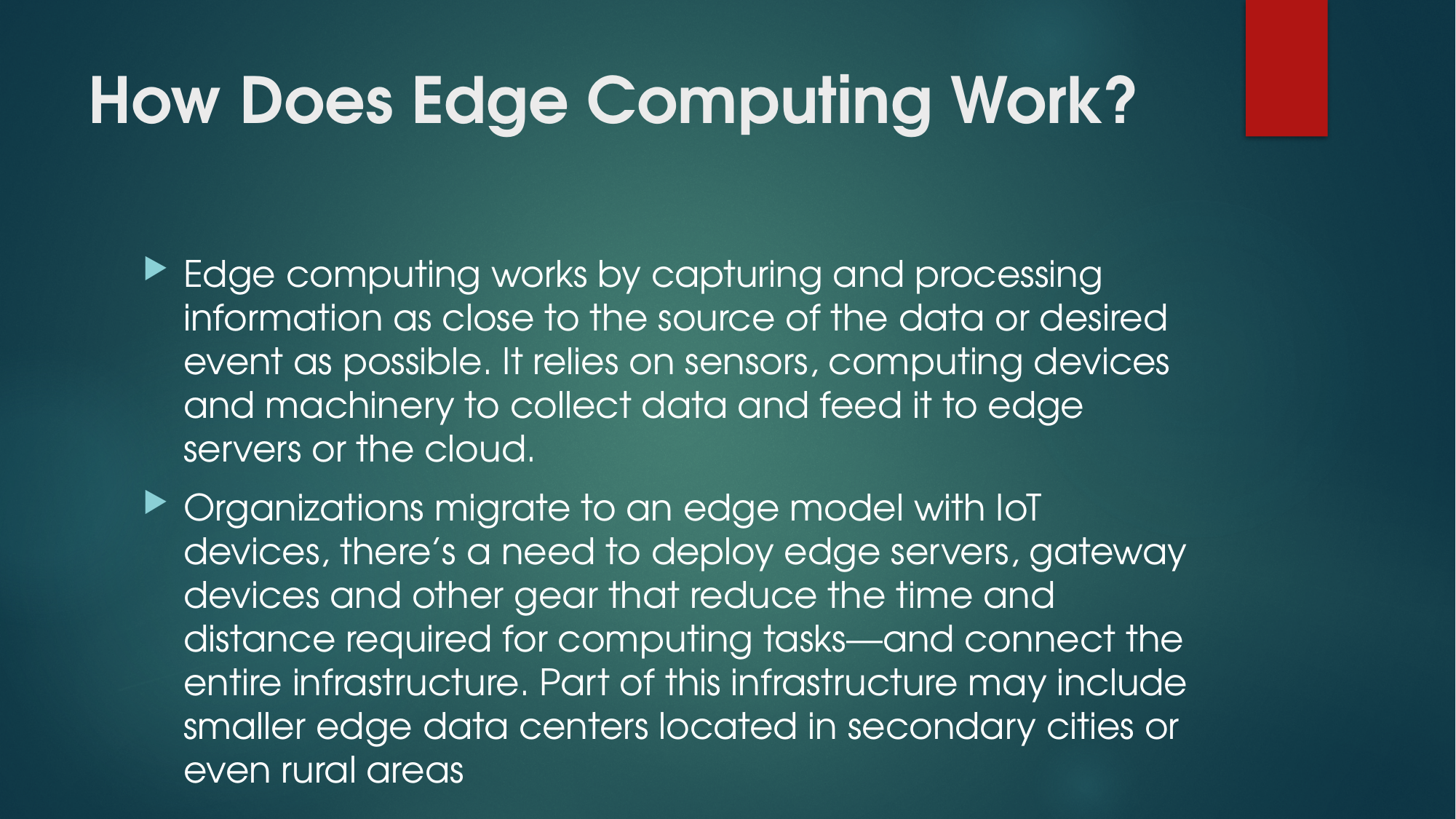

# How Does Edge Computing Work?
Edge computing works by capturing and processing information as close to the source of the data or desired event as possible. It relies on sensors, computing devices and machinery to collect data and feed it to edge servers or the cloud.
Organizations migrate to an edge model with IoT devices, there’s a need to deploy edge servers, gateway devices and other gear that reduce the time and distance required for computing tasks—and connect the entire infrastructure. Part of this infrastructure may include smaller edge data centers located in secondary cities or even rural areas